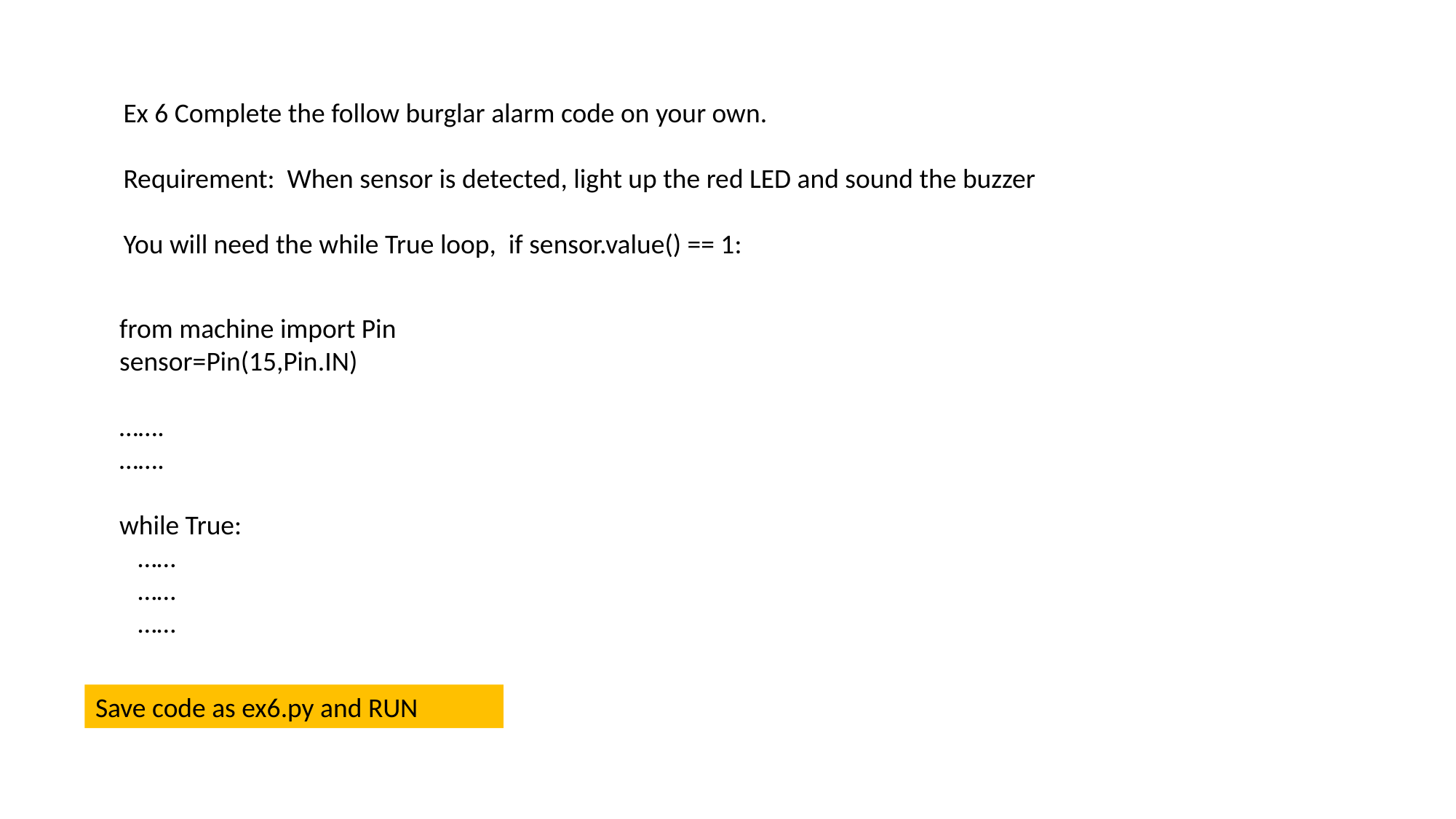

Ex 6 Complete the follow burglar alarm code on your own.

Requirement:  When sensor is detected, light up the red LED and sound the buzzer

You will need the while True loop,  if sensor.value() == 1:
from machine import Pin
sensor=Pin(15,Pin.IN)

…….
…….

while True:
   ……
   ……
   ……
Save code as ex6.py and RUN